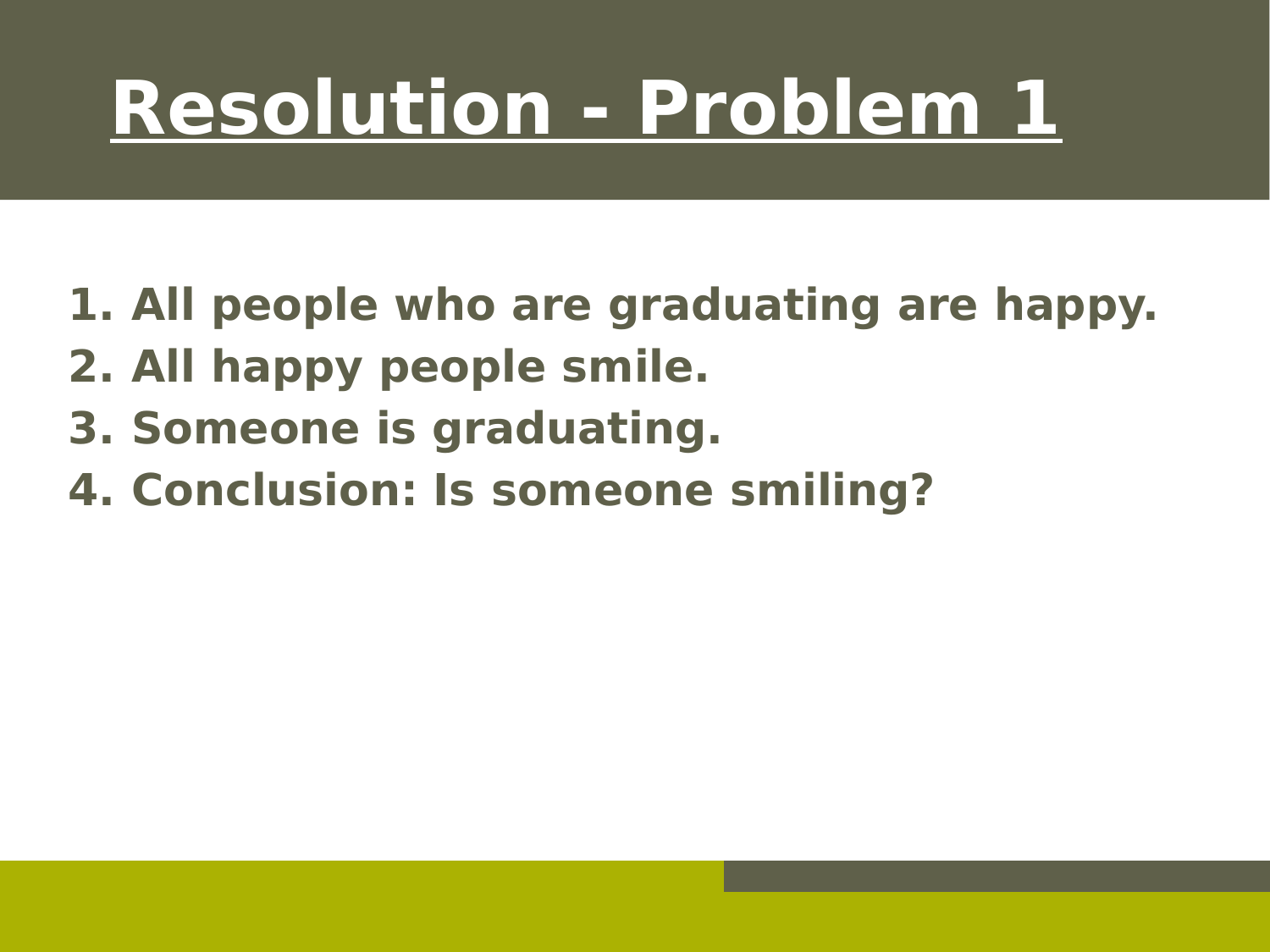

# Resolution - Problem 1
All people who are graduating are happy.
All happy people smile.
Someone is graduating.
Conclusion: Is someone smiling?